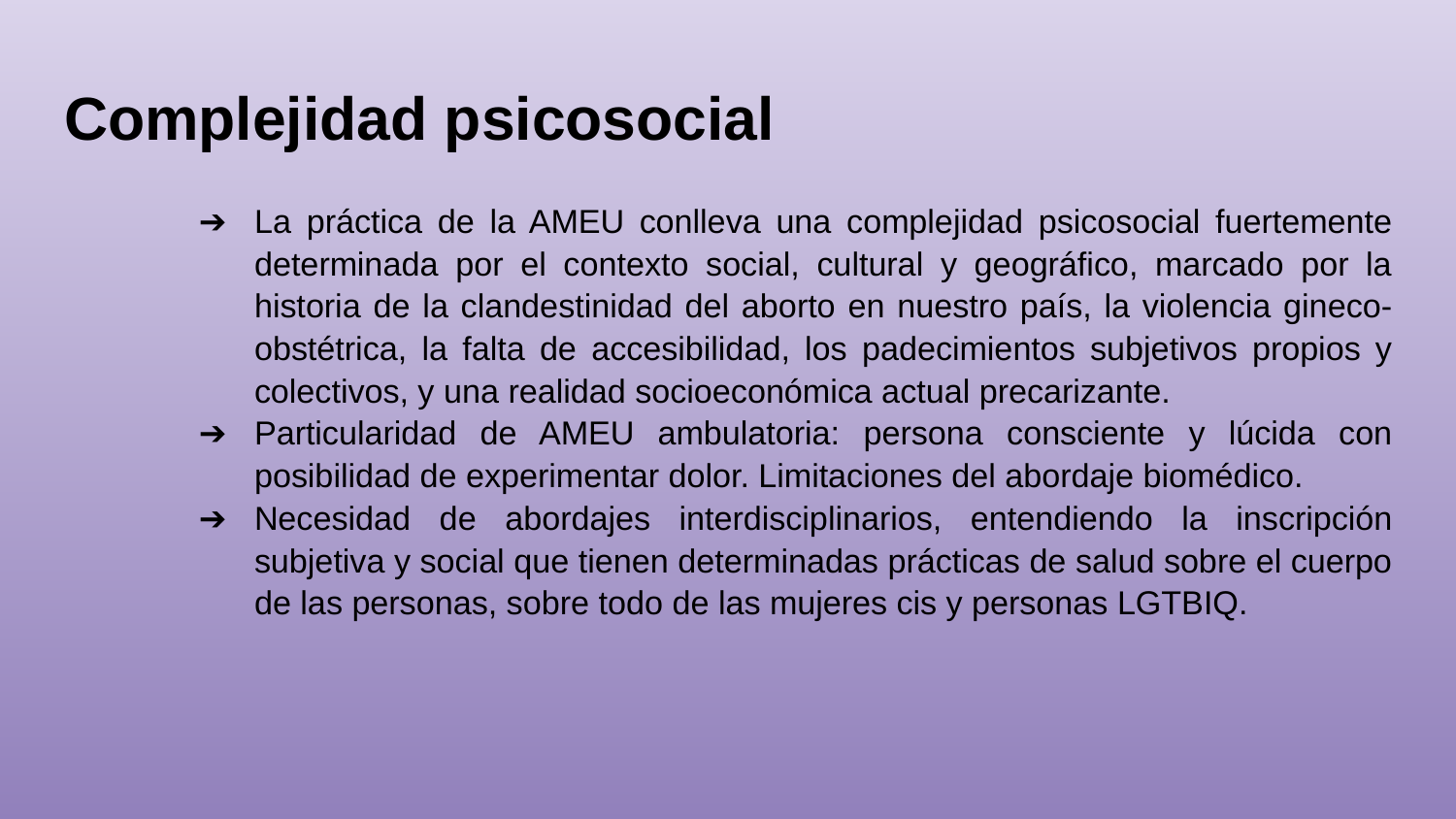

# Complejidad psicosocial
La práctica de la AMEU conlleva una complejidad psicosocial fuertemente determinada por el contexto social, cultural y geográfico, marcado por la historia de la clandestinidad del aborto en nuestro país, la violencia gineco-obstétrica, la falta de accesibilidad, los padecimientos subjetivos propios y colectivos, y una realidad socioeconómica actual precarizante.
Particularidad de AMEU ambulatoria: persona consciente y lúcida con posibilidad de experimentar dolor. Limitaciones del abordaje biomédico.
Necesidad de abordajes interdisciplinarios, entendiendo la inscripción subjetiva y social que tienen determinadas prácticas de salud sobre el cuerpo de las personas, sobre todo de las mujeres cis y personas LGTBIQ.